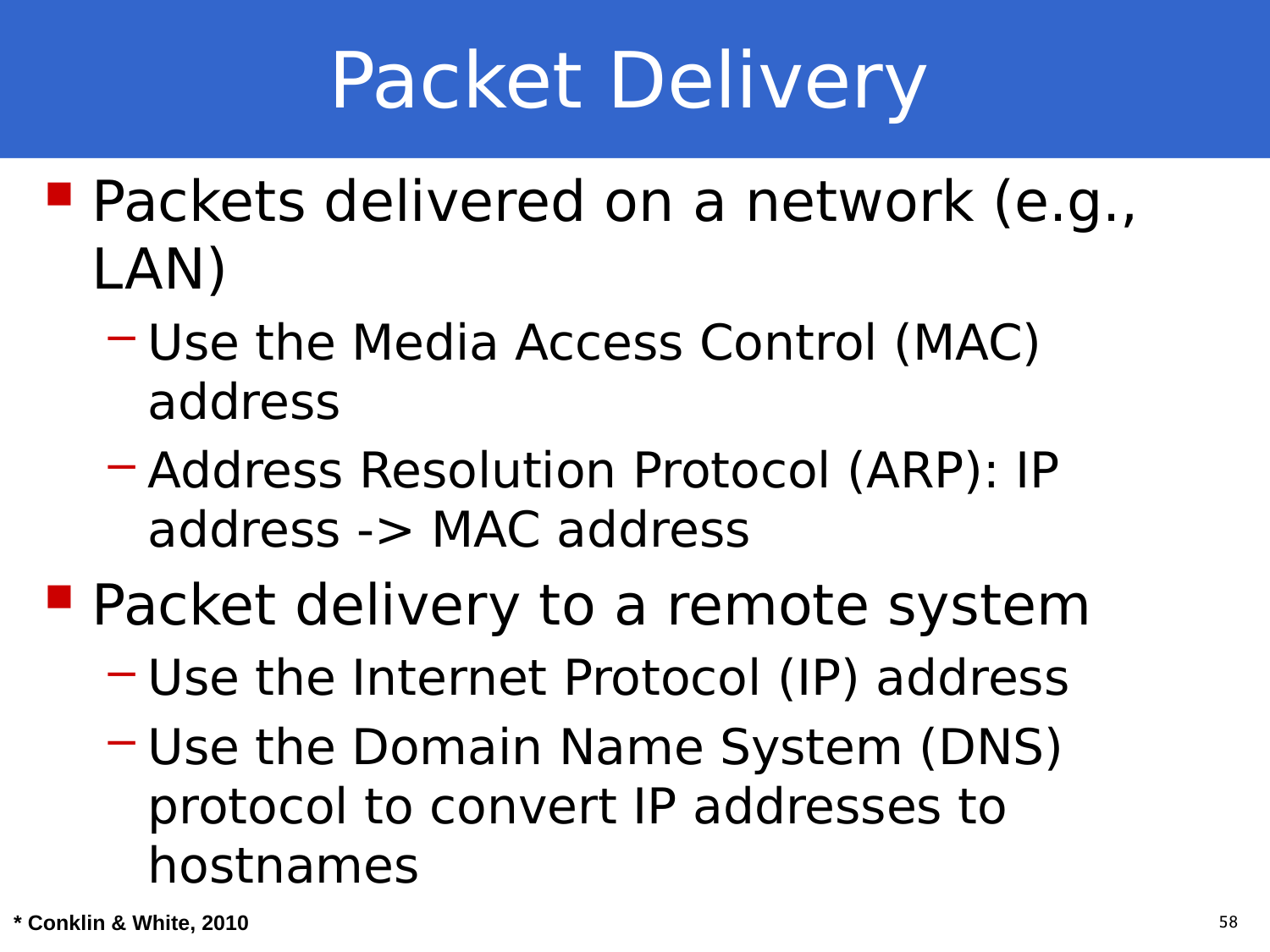

Packet Delivery
Packets delivered on a network (e.g., LAN)
Use the Media Access Control (MAC) address
Address Resolution Protocol (ARP): IP address -> MAC address
Packet delivery to a remote system
Use the Internet Protocol (IP) address
Use the Domain Name System (DNS) protocol to convert IP addresses to hostnames
* Conklin & White, 2010